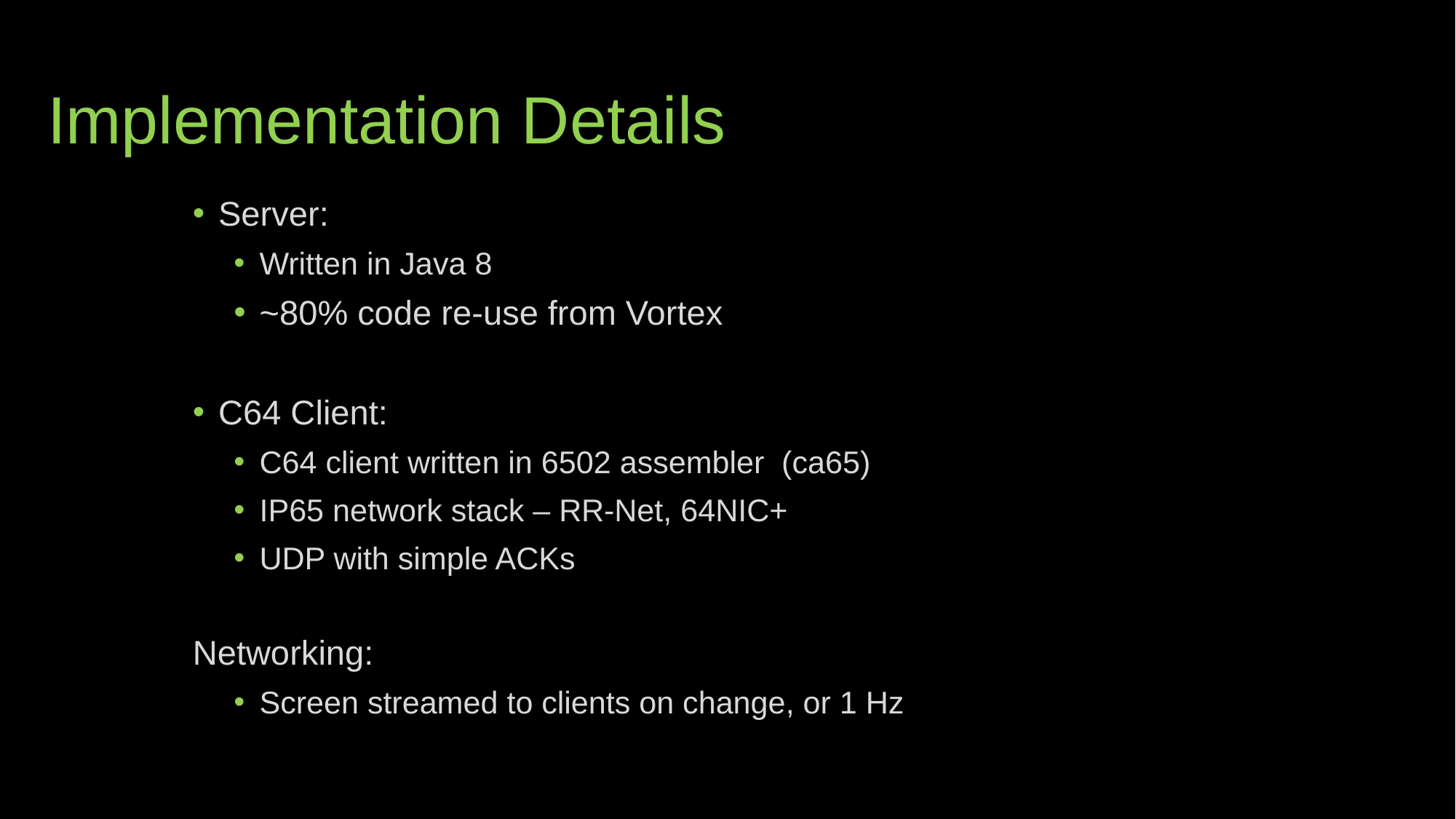

# Implementation Details
Server:
Written in Java 8
~80% code re-use from Vortex
C64 Client:
C64 client written in 6502 assembler  (ca65)
IP65 network stack – RR-Net, 64NIC+
UDP with simple ACKs
Networking:
Screen streamed to clients on change, or 1 Hz